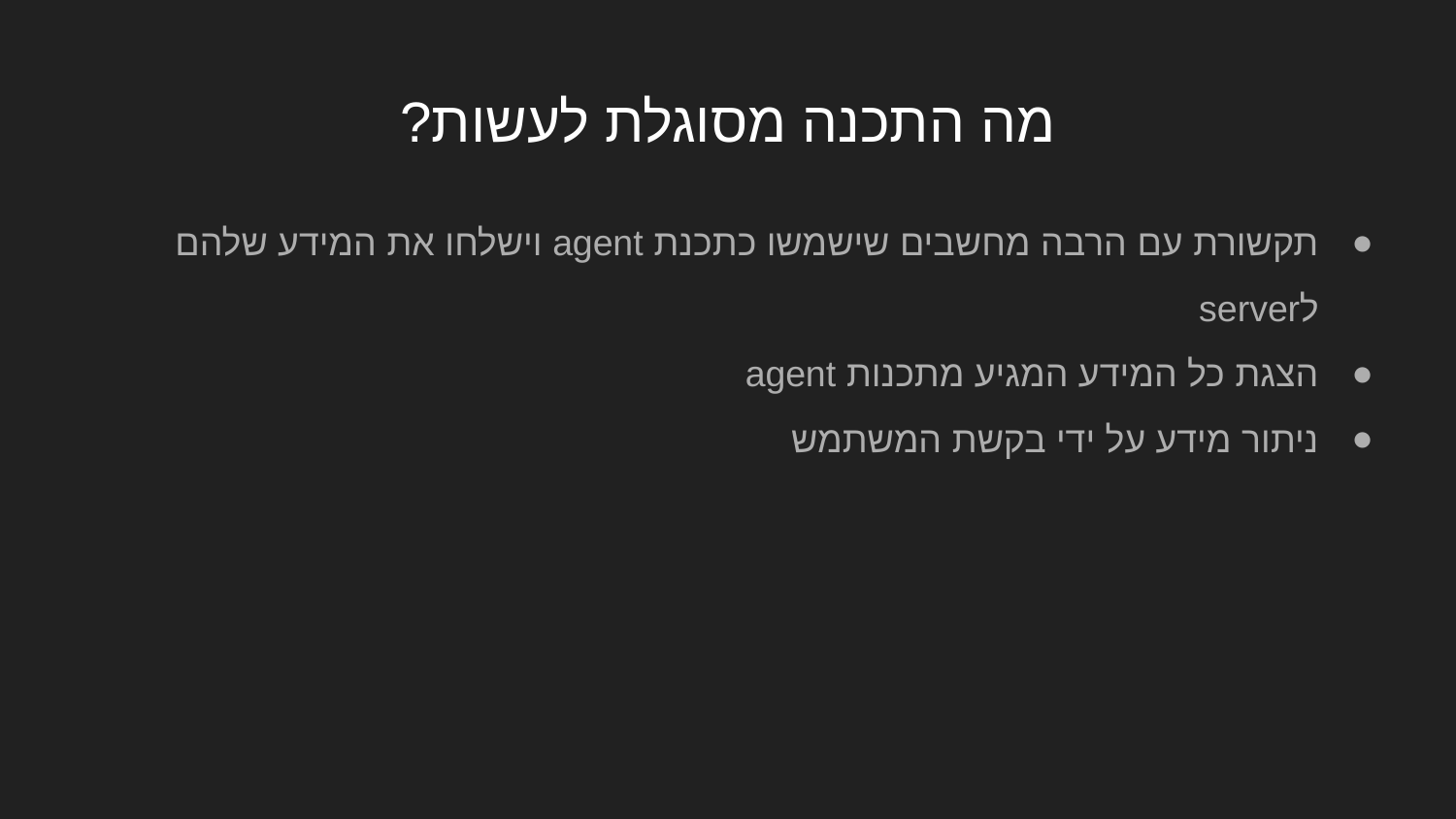

# מה התכנה מסוגלת לעשות?
תקשורת עם הרבה מחשבים שישמשו כתכנת agent וישלחו את המידע שלהם לserver
הצגת כל המידע המגיע מתכנות agent
ניתור מידע על ידי בקשת המשתמש